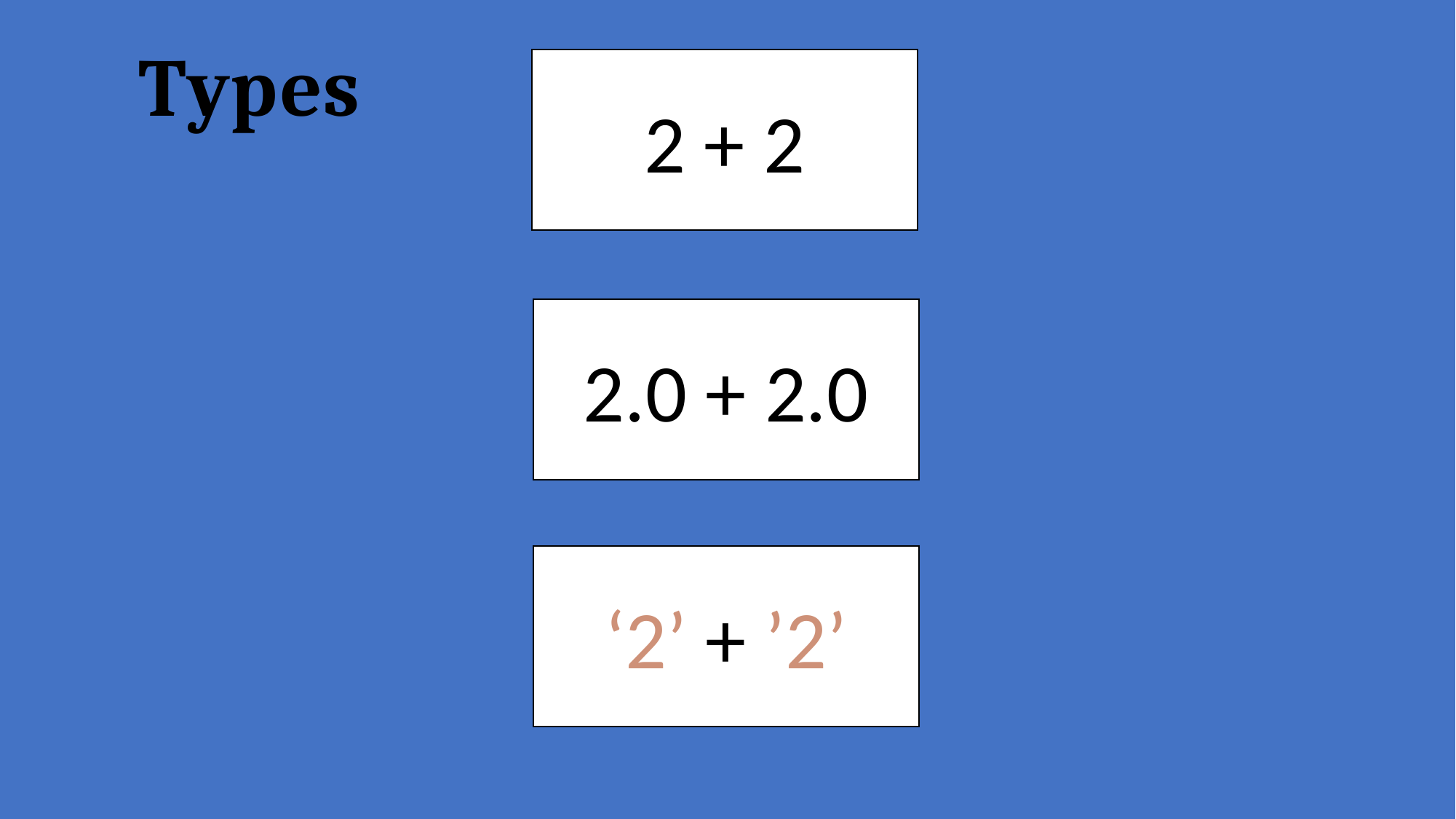

# Types
2 + 2

2.0 + 2.0

‘2’ + ’2’